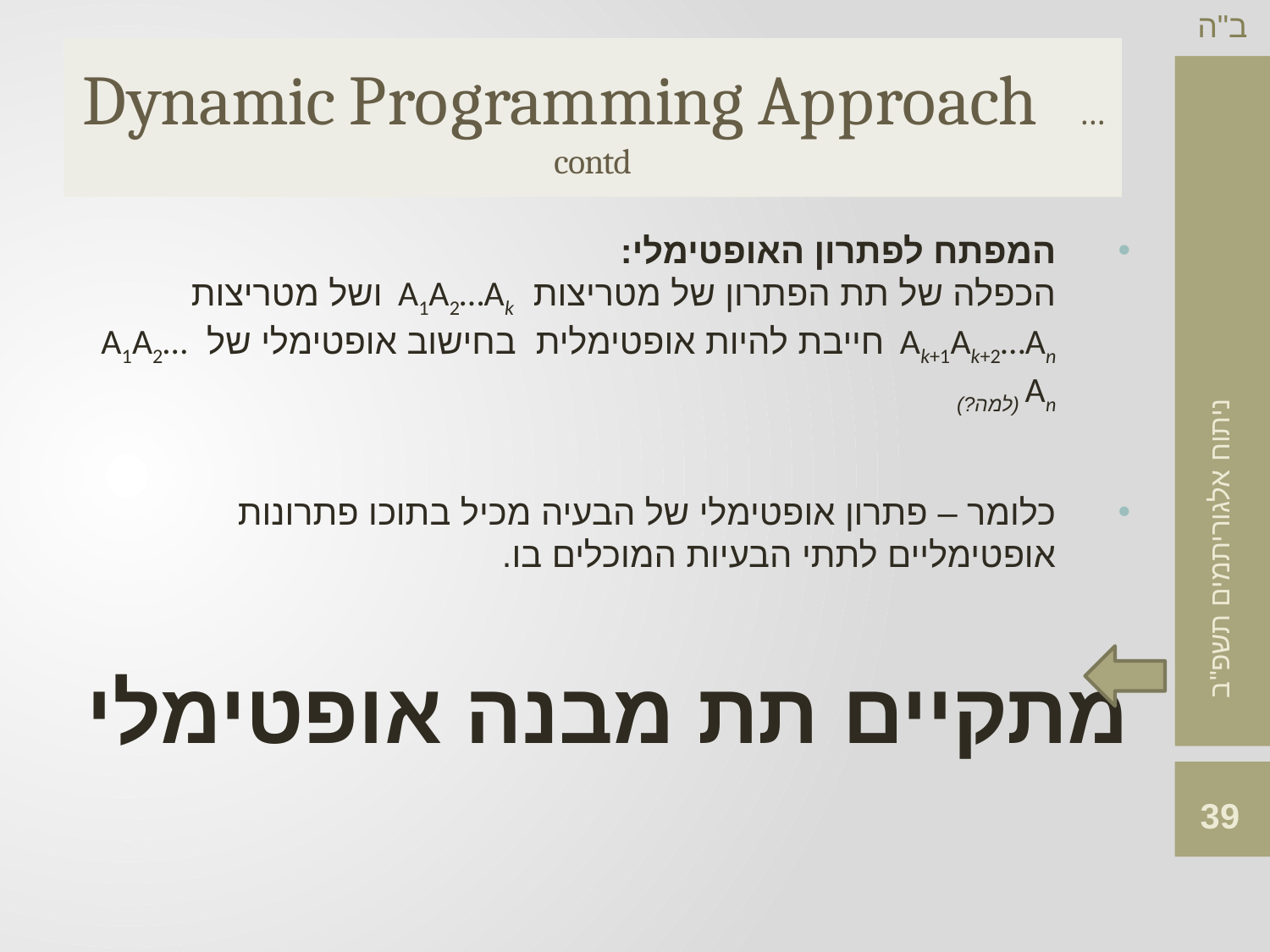

# Dynamic Programming Approach   …contd
המפתח לפתרון האופטימלי:
הכפלה של תת הפתרון של מטריצות  A1A2…Ak  ושל מטריצות  Ak+1Ak+2…An  חייבת להיות אופטימלית  בחישוב אופטימלי של  A1A2…An (למה?)

כלומר – פתרון אופטימלי של הבעיה מכיל בתוכו פתרונות אופטימליים לתתי הבעיות המוכלים בו.

	מתקיים תת מבנה אופטימלי

39